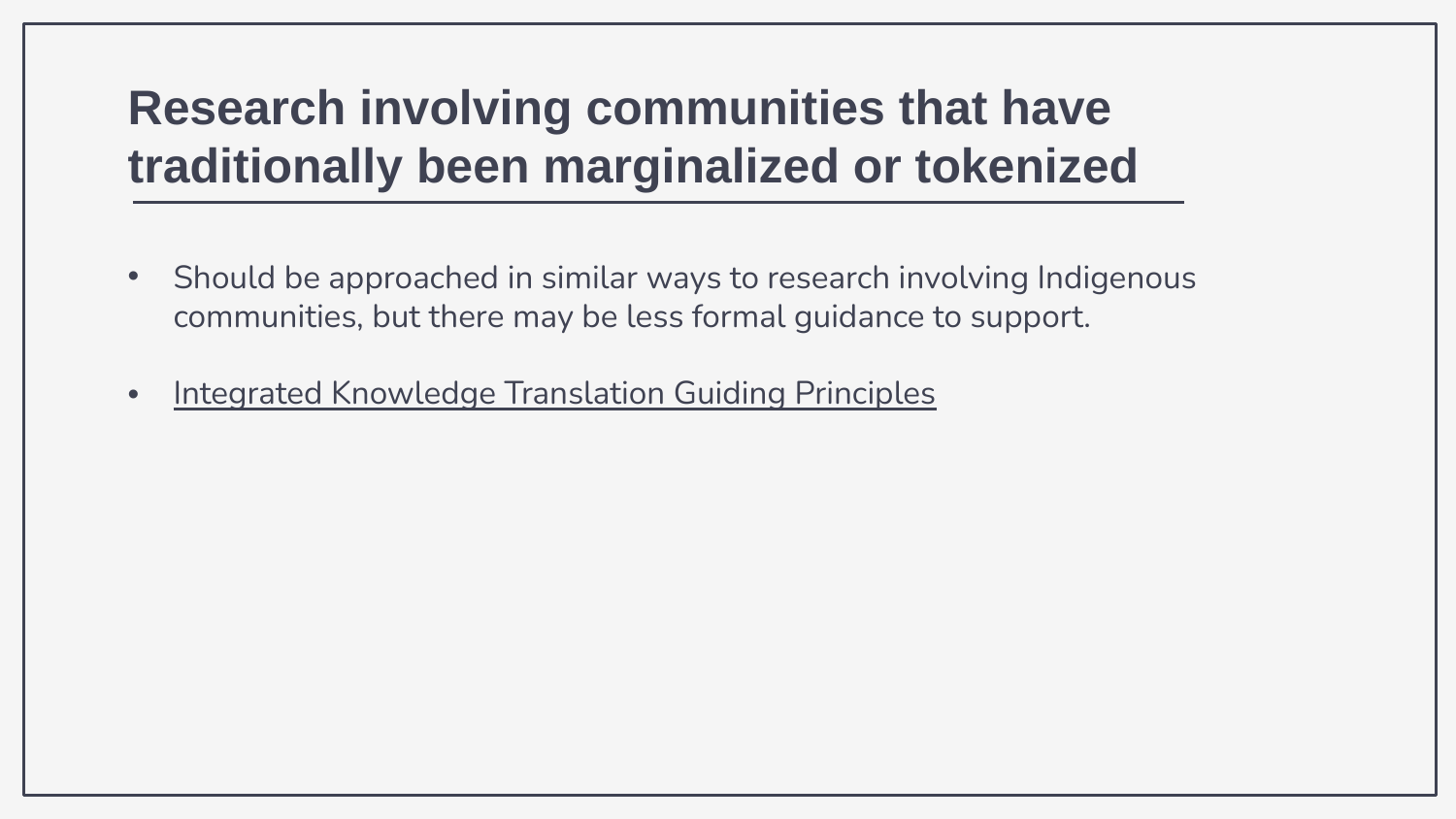

Research involving communities that have traditionally been marginalized or tokenized

Should be approached in similar ways to research involving Indigenous communities, but there may be less formal guidance to support.

Integrated Knowledge Translation Guiding Principles